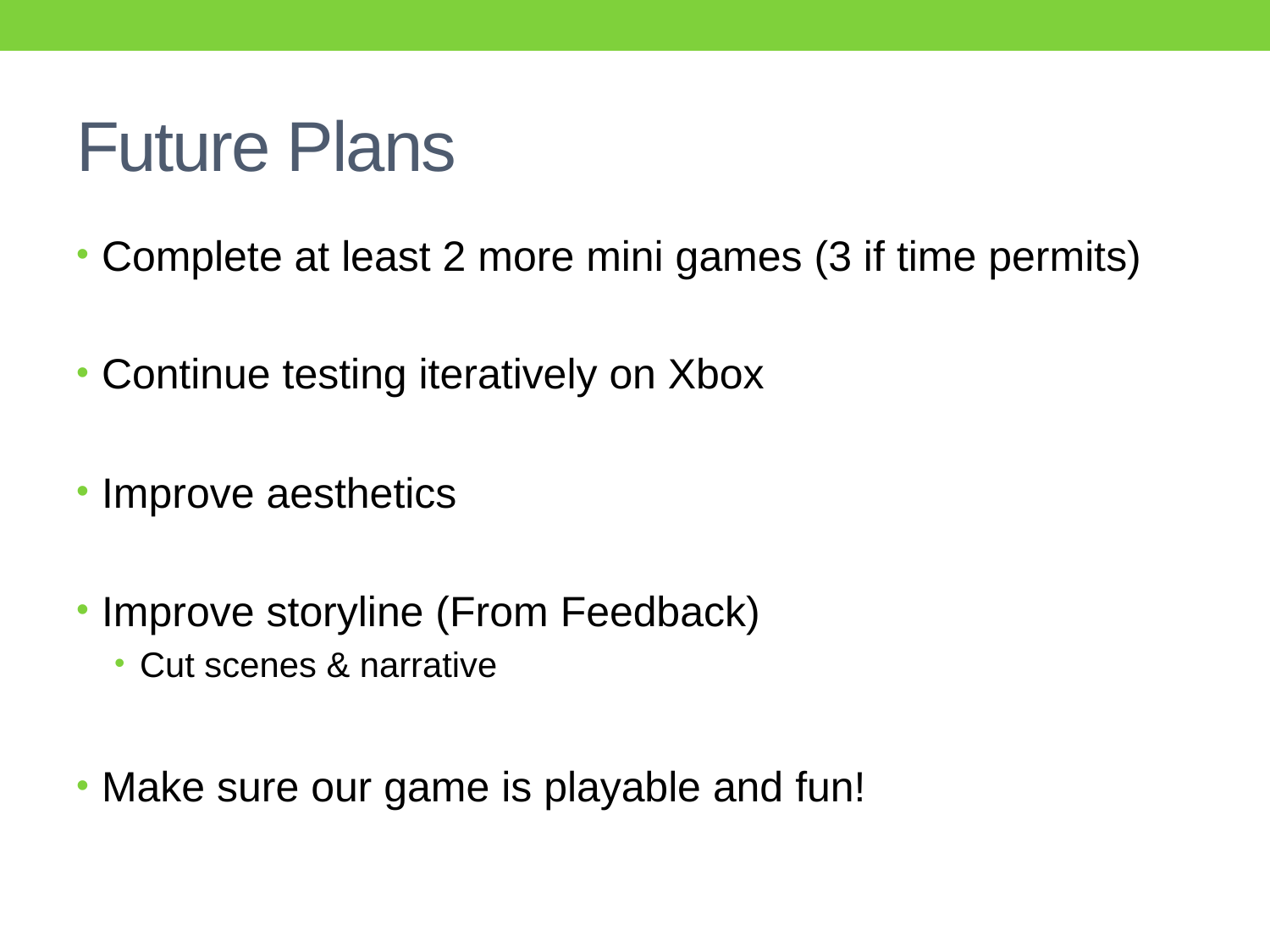

# Future Plans
Complete at least 2 more mini games (3 if time permits)

Continue testing iteratively on Xbox

Improve aesthetics

Improve storyline (From Feedback)
Cut scenes & narrative

Make sure our game is playable and fun!